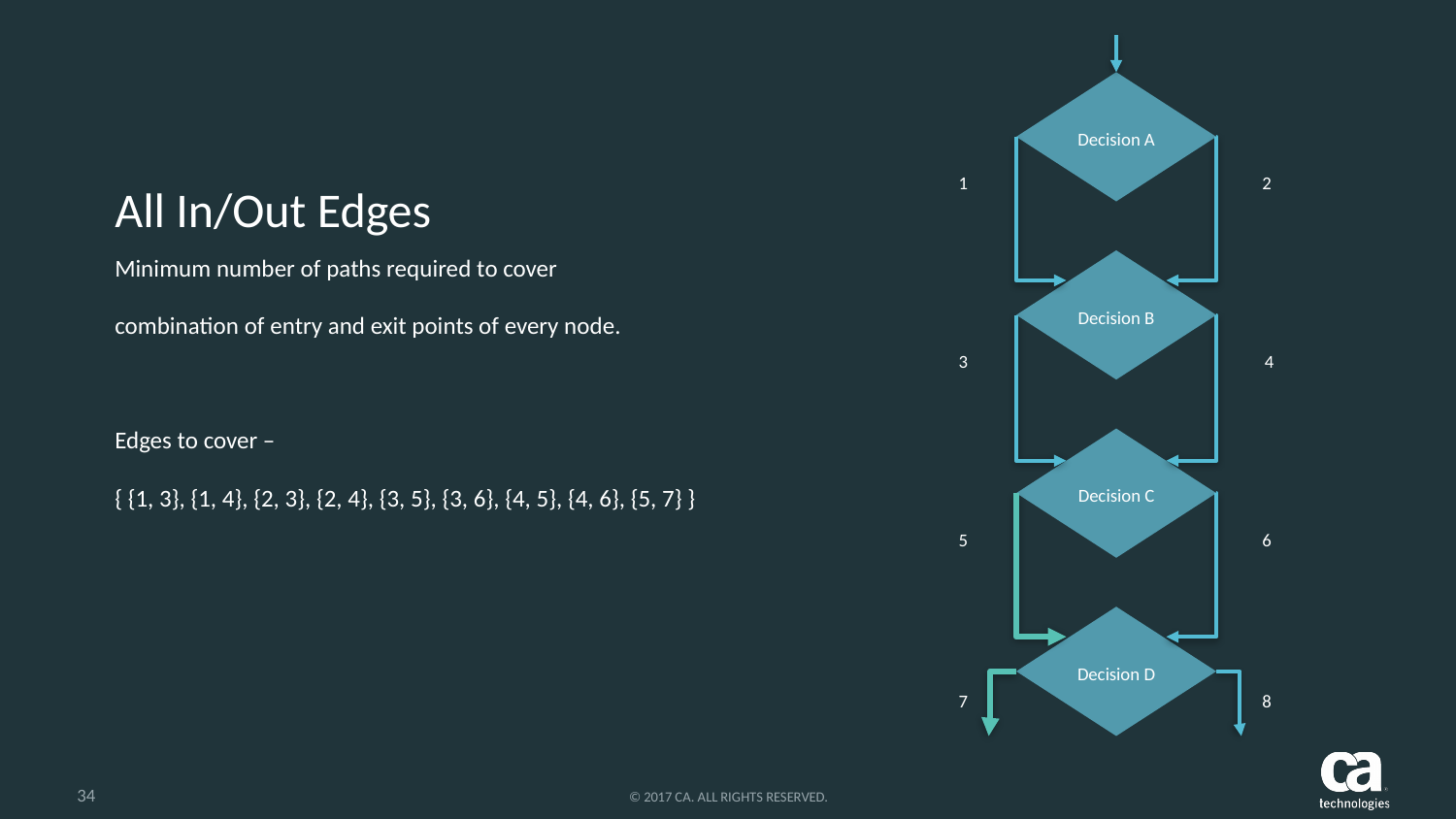

Decision A
1
2
# All In/Out Edges
Minimum number of paths required to cover
combination of entry and exit points of every node.

Edges to cover –
{ {1, 3}, {1, 4}, {2, 3}, {2, 4}, {3, 5}, {3, 6}, {4, 5}, {4, 6}, {5, 7} }

Decision B
3
4
Decision C
5
6
Decision D
8
7